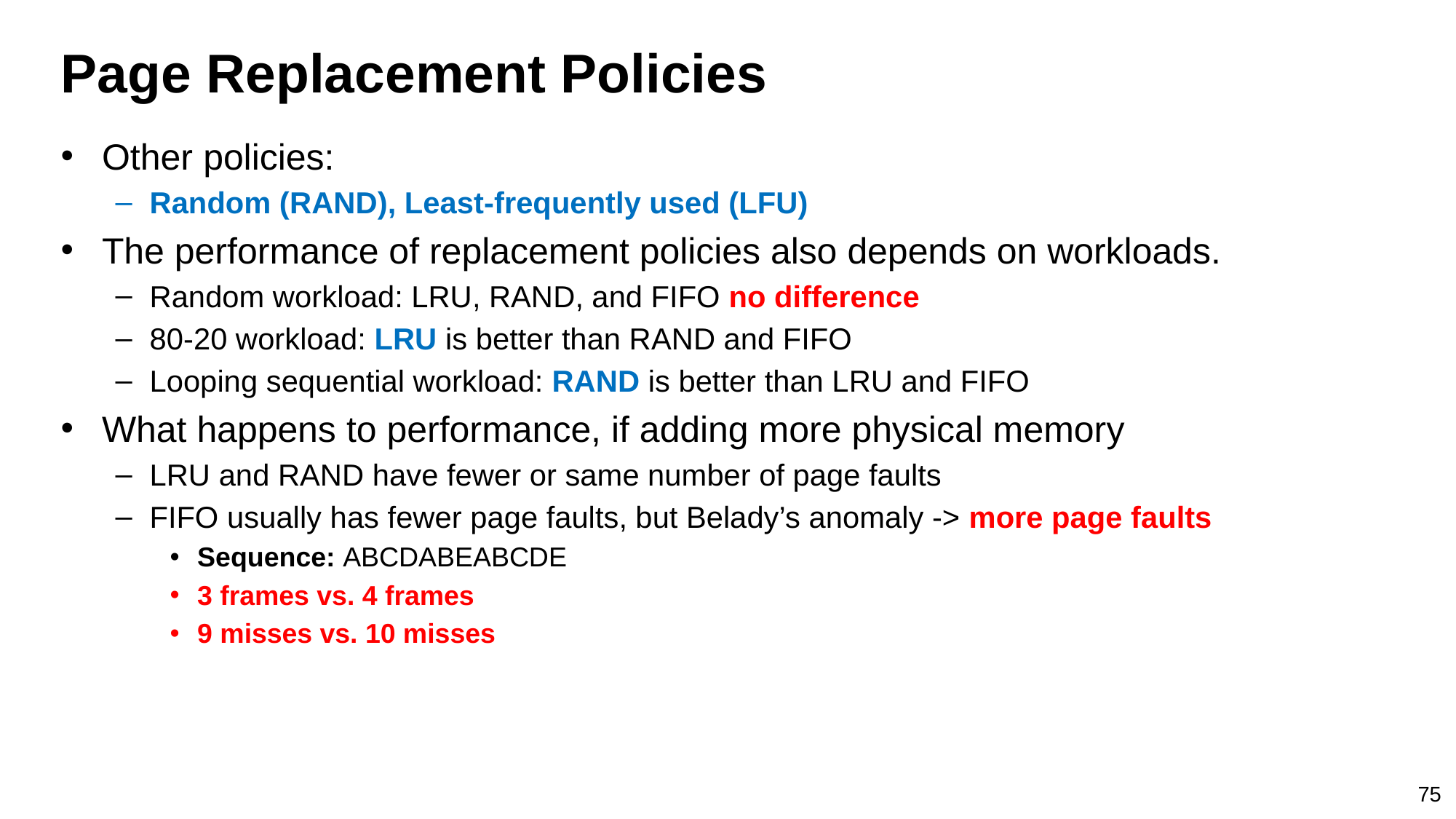

# Page Replacement Policies
Other policies:
Random (RAND), Least-frequently used (LFU)
The performance of replacement policies also depends on workloads.
Random workload: LRU, RAND, and FIFO no difference
80-20 workload: LRU is better than RAND and FIFO
Looping sequential workload: RAND is better than LRU and FIFO
What happens to performance, if adding more physical memory
LRU and RAND have fewer or same number of page faults
FIFO usually has fewer page faults, but Belady’s anomaly -> more page faults
Sequence: ABCDABEABCDE
3 frames vs. 4 frames
9 misses vs. 10 misses
75